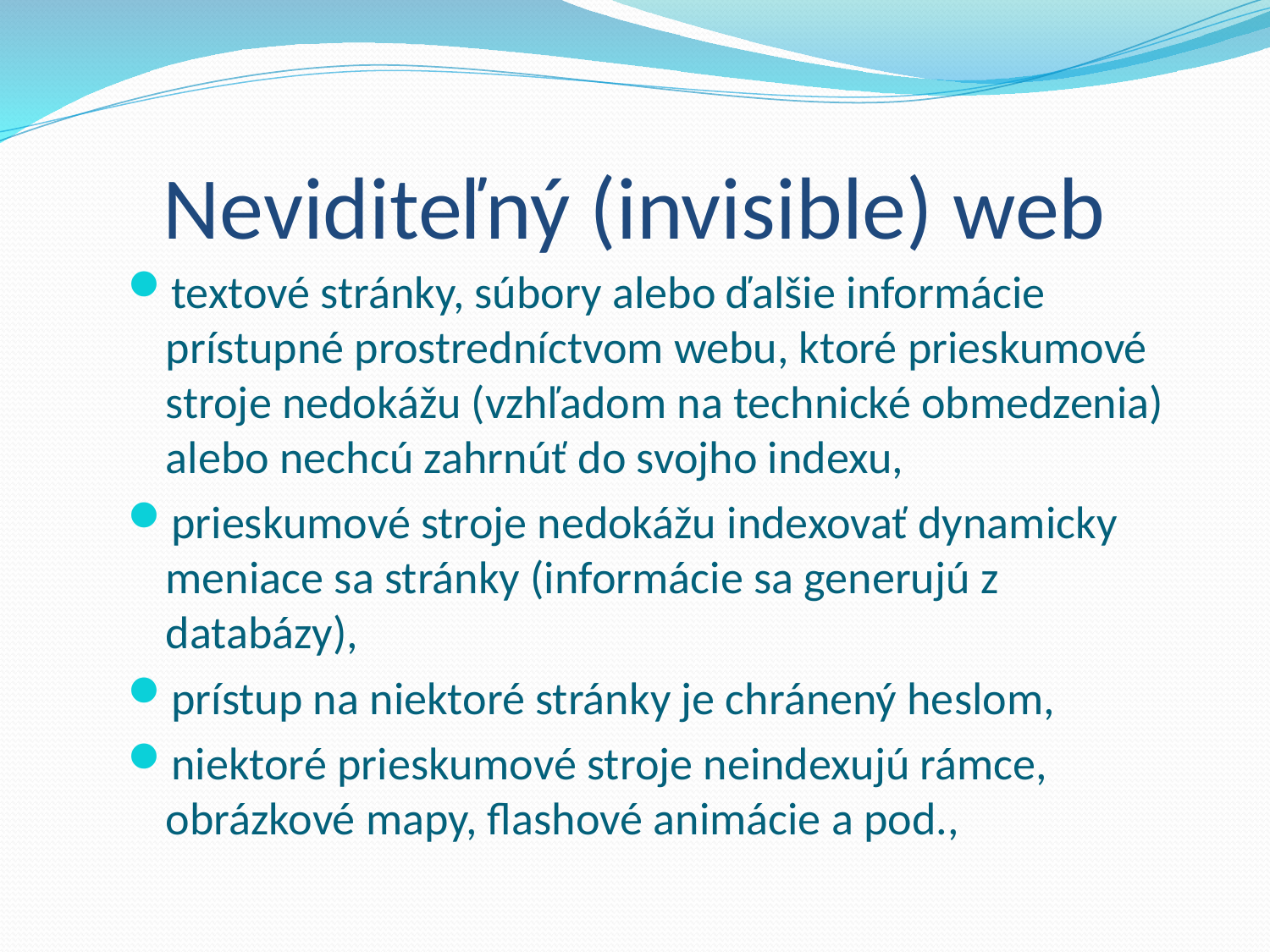

# Neviditeľný (invisible) web
textové stránky, súbory alebo ďalšie informácie prístupné prostredníctvom webu, ktoré prieskumové stroje nedokážu (vzhľadom na technické obmedzenia) alebo nechcú zahrnúť do svojho indexu,
prieskumové stroje nedokážu indexovať dynamicky meniace sa stránky (informácie sa generujú z databázy),
prístup na niektoré stránky je chránený heslom,
niektoré prieskumové stroje neindexujú rámce, obrázkové mapy, flashové animácie a pod.,